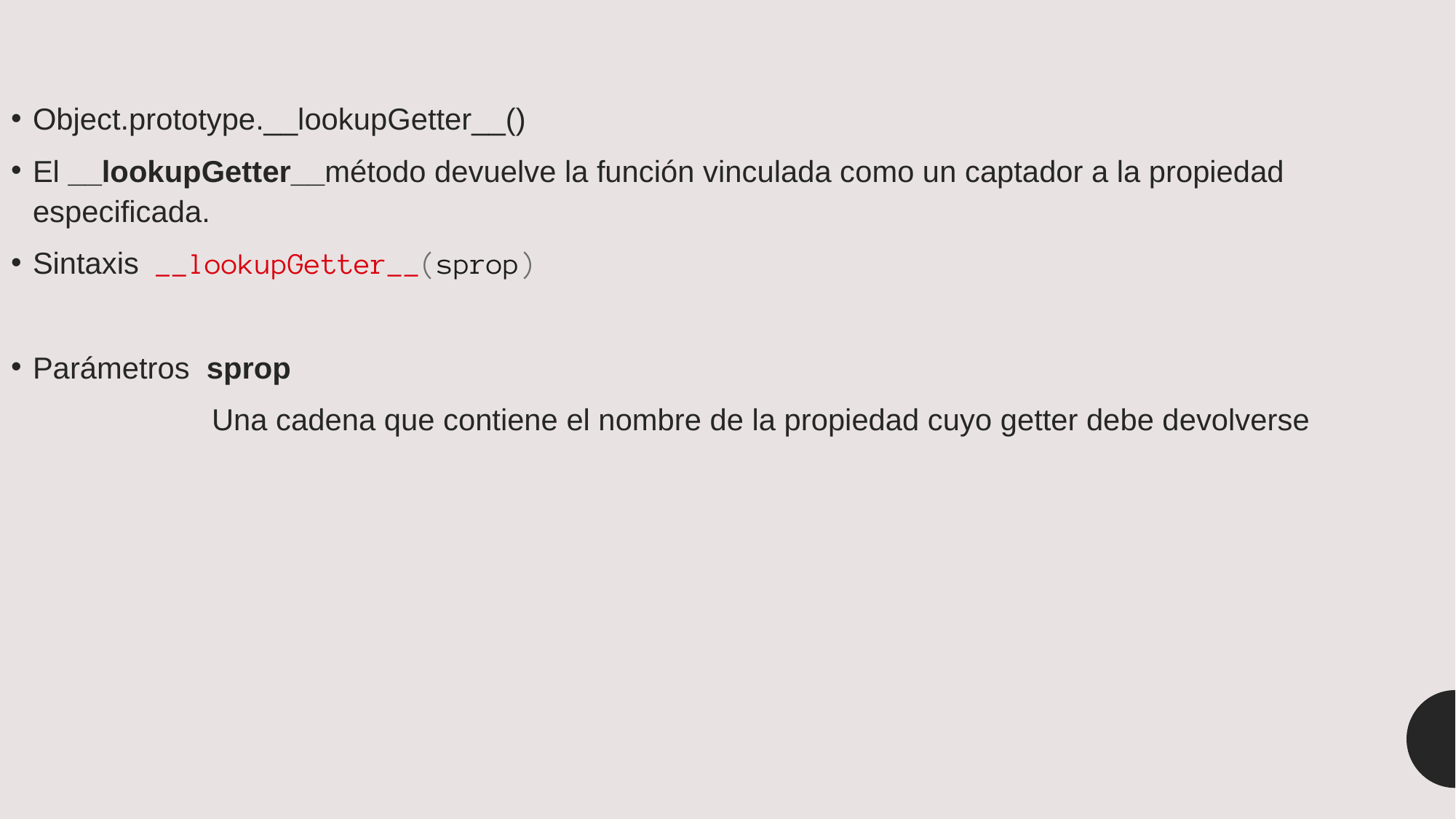

Object.prototype.__lookupGetter__()
El __lookupGetter__método devuelve la función vinculada como un captador a la propiedad especificada.
Sintaxis  __lookupGetter__(sprop)

Parámetros  sprop
                        Una cadena que contiene el nombre de la propiedad cuyo getter debe devolverse